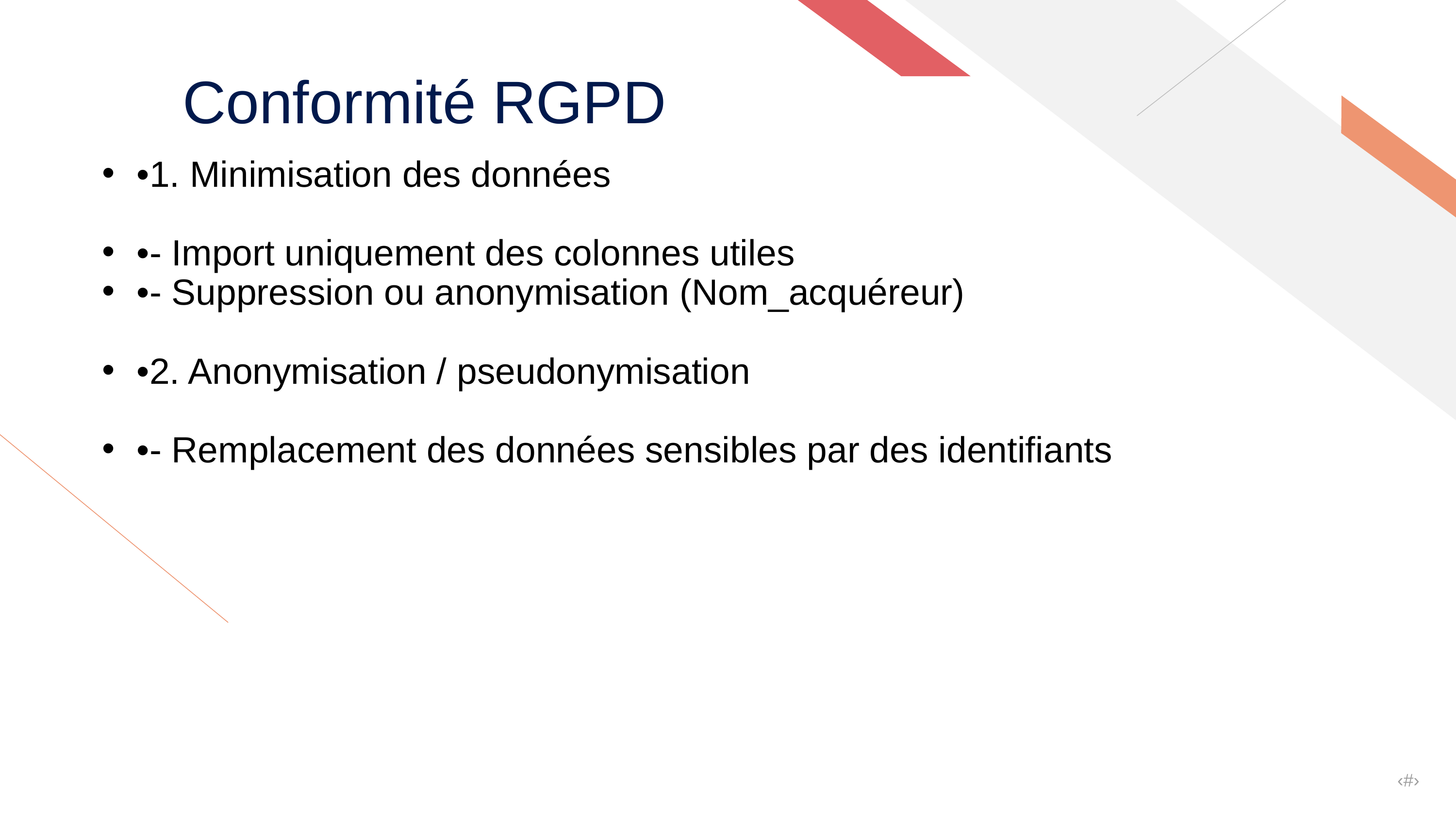

Conformité RGPD

•1. Minimisation des données

•- Import uniquement des colonnes utiles
•- Suppression ou anonymisation (Nom_acquéreur)

•2. Anonymisation / pseudonymisation

•- Remplacement des données sensibles par des identifiants

‹#›